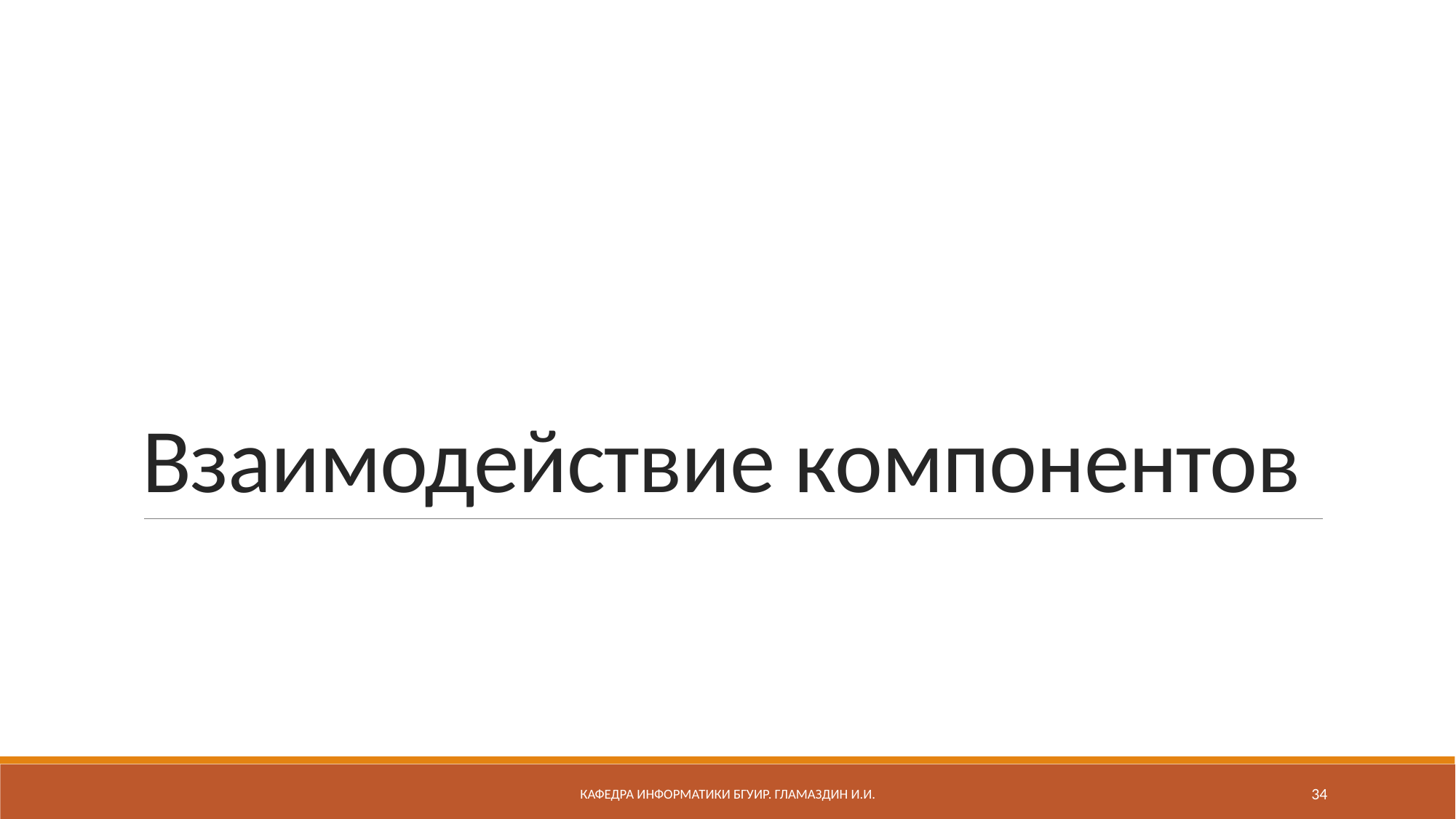

# Взаимодействие компонентов

Кафедра информатики бгуир. Гламаздин И.и.
34